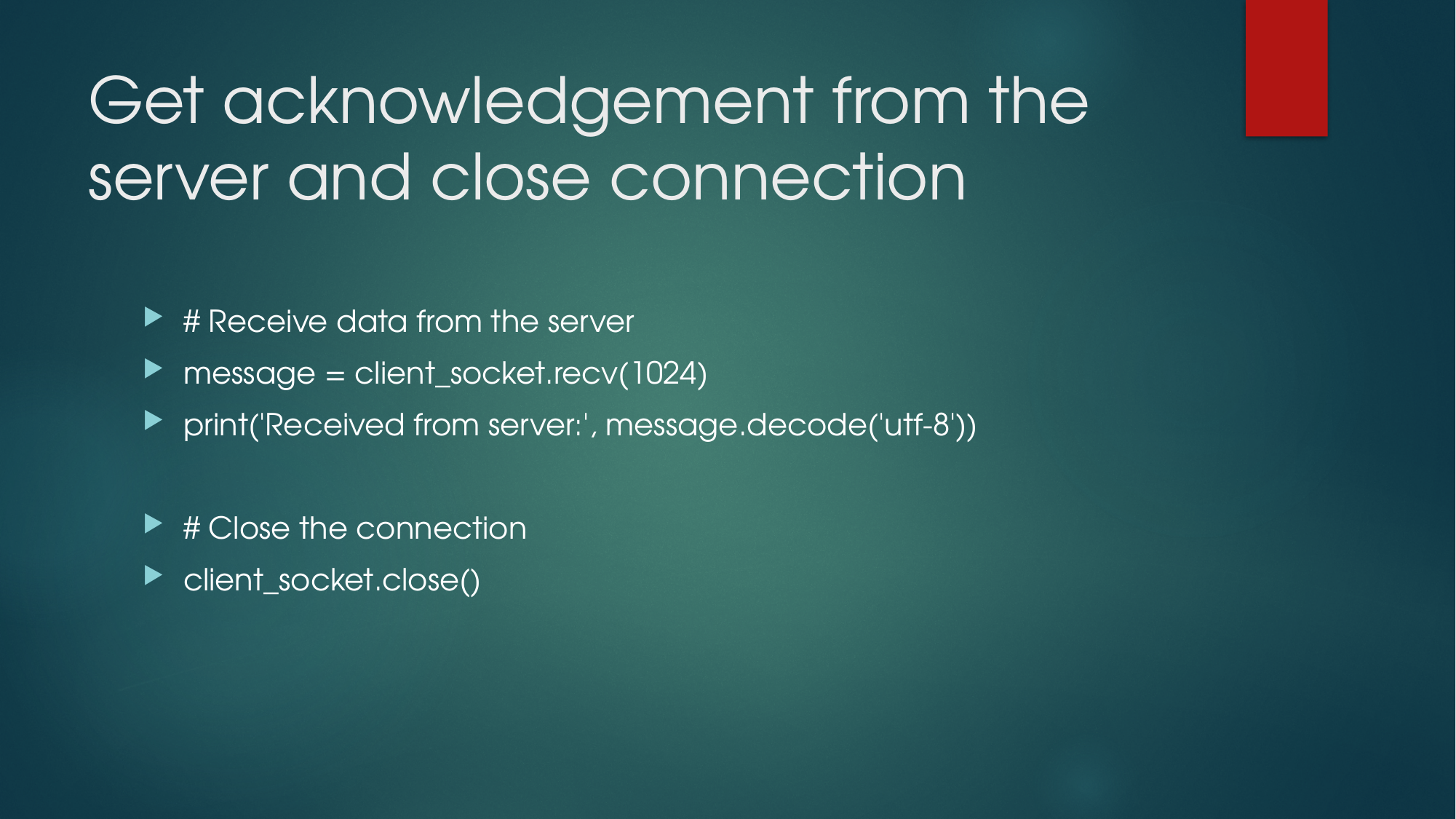

# Get acknowledgement from the server and close connection

# Receive data from the server
message = client_socket.recv(1024)
print('Received from server:', message.decode('utf-8'))

# Close the connection
client_socket.close()